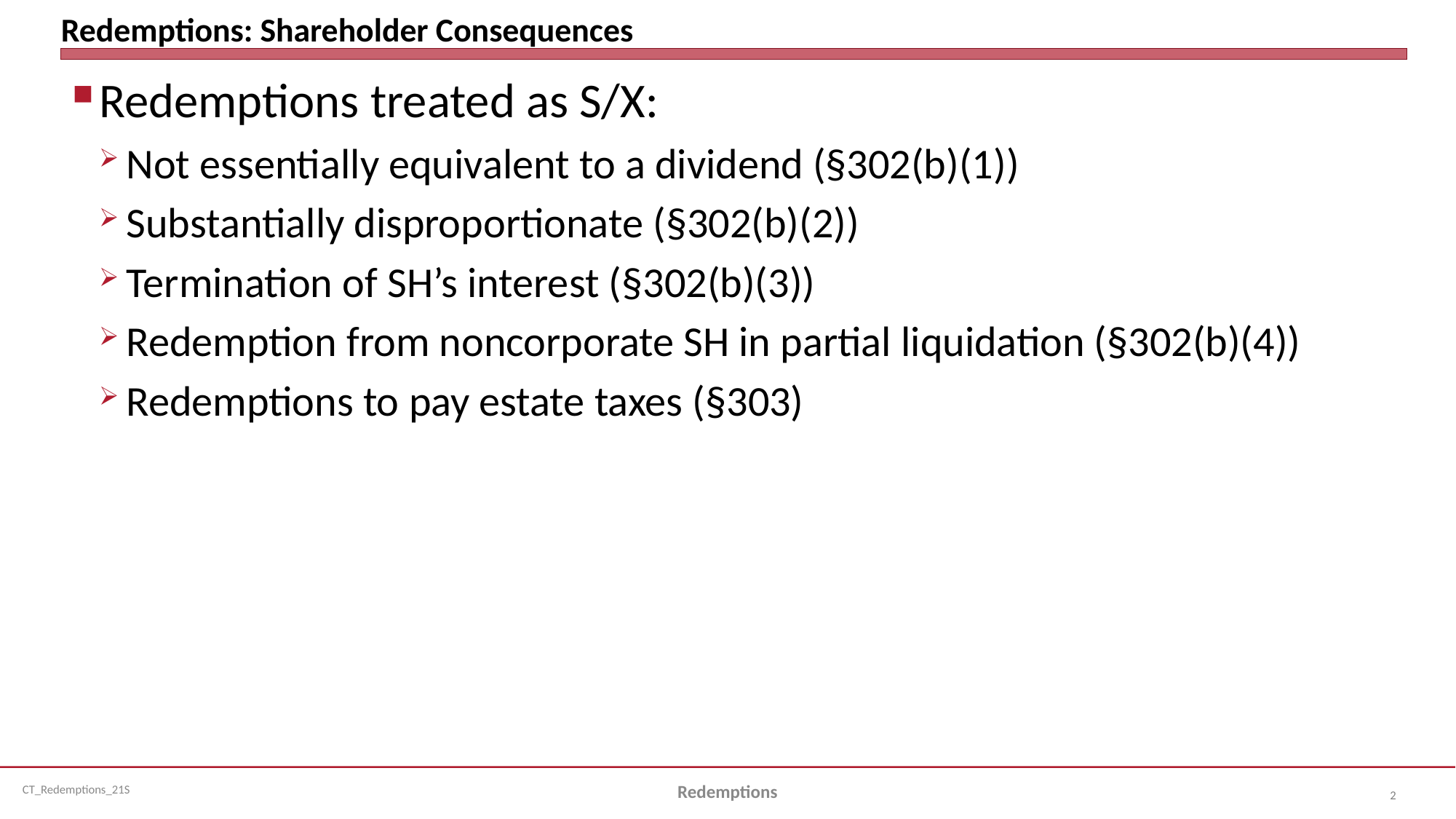

# Redemptions: Shareholder Consequences
Redemptions treated as S/X:
Not essentially equivalent to a dividend (§302(b)(1))
Substantially disproportionate (§302(b)(2))
Termination of SH’s interest (§302(b)(3))
Redemption from noncorporate SH in partial liquidation (§302(b)(4))
Redemptions to pay estate taxes (§303)

Redemptions
2